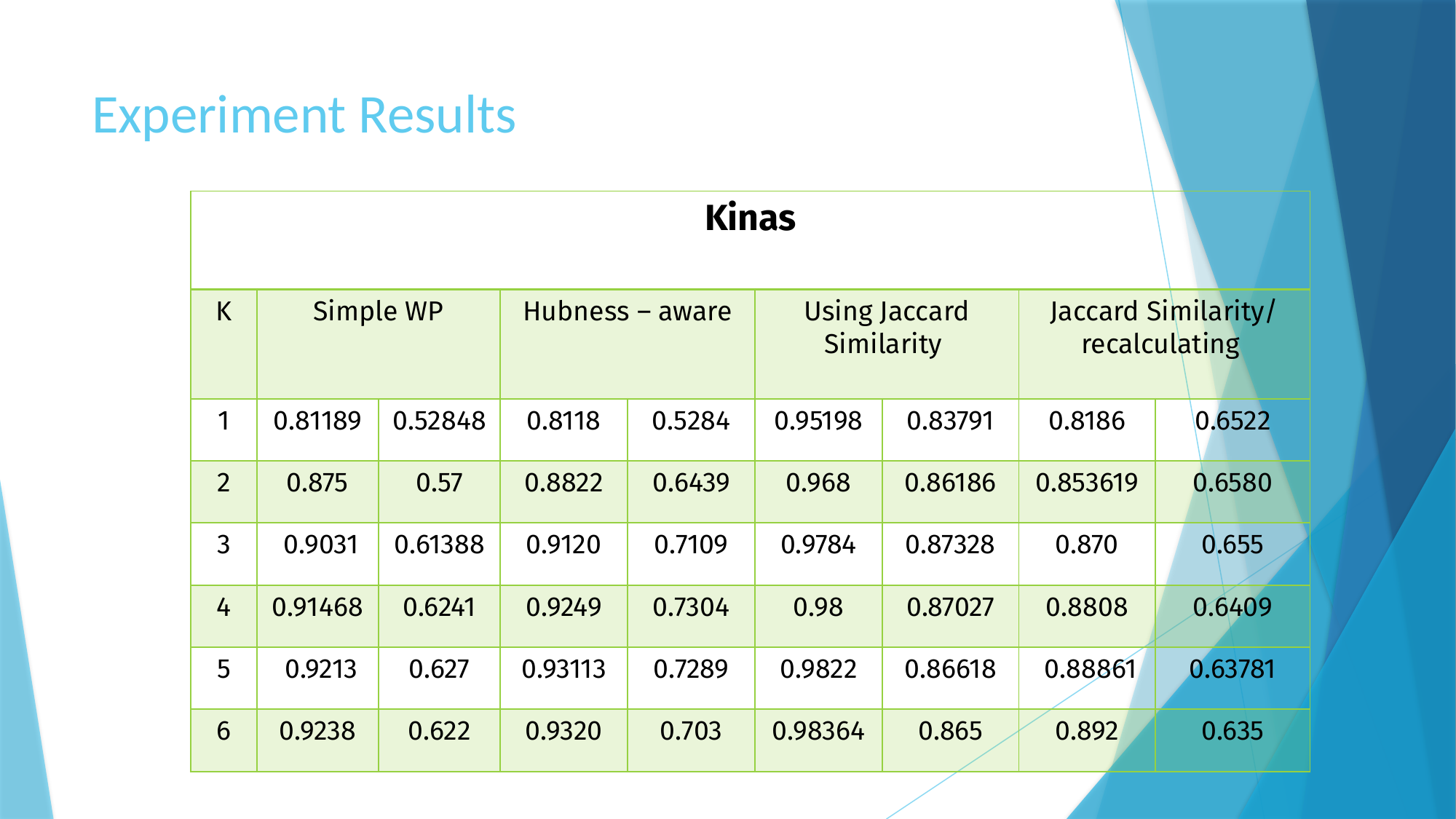

# Experiment Results

| Kinas |  |  |  |  |  |  |  |  |
| --- | --- | --- | --- | --- | --- | --- | --- | --- |
| K | Simple WP |  | Hubness – aware |  | Using Jaccard Similarity |  | Jaccard Similarity/ recalculating |  |
| 1 | 0.81189 | 0.52848 | 0.8118 | 0.5284 | 0.95198 | 0.83791 | 0.8186 | 0.6522 |
| 2 | 0.875 | 0.57 | 0.8822 | 0.6439 | 0.968 | 0.86186 | 0.853619 | 0.6580 |
| 3 | 0.9031 | 0.61388 | 0.9120 | 0.7109 | 0.9784 | 0.87328 | 0.870 | 0.655 |
| 4 | 0.91468 | 0.6241 | 0.9249 | 0.7304 | 0.98 | 0.87027 | 0.8808 | 0.6409 |
| 5 | 0.9213 | 0.627 | 0.93113 | 0.7289 | 0.9822 | 0.86618 | 0.88861 | 0.63781 |
| 6 | 0.9238 | 0.622 | 0.9320 | 0.703 | 0.98364 | 0.865 | 0.892 | 0.635 |